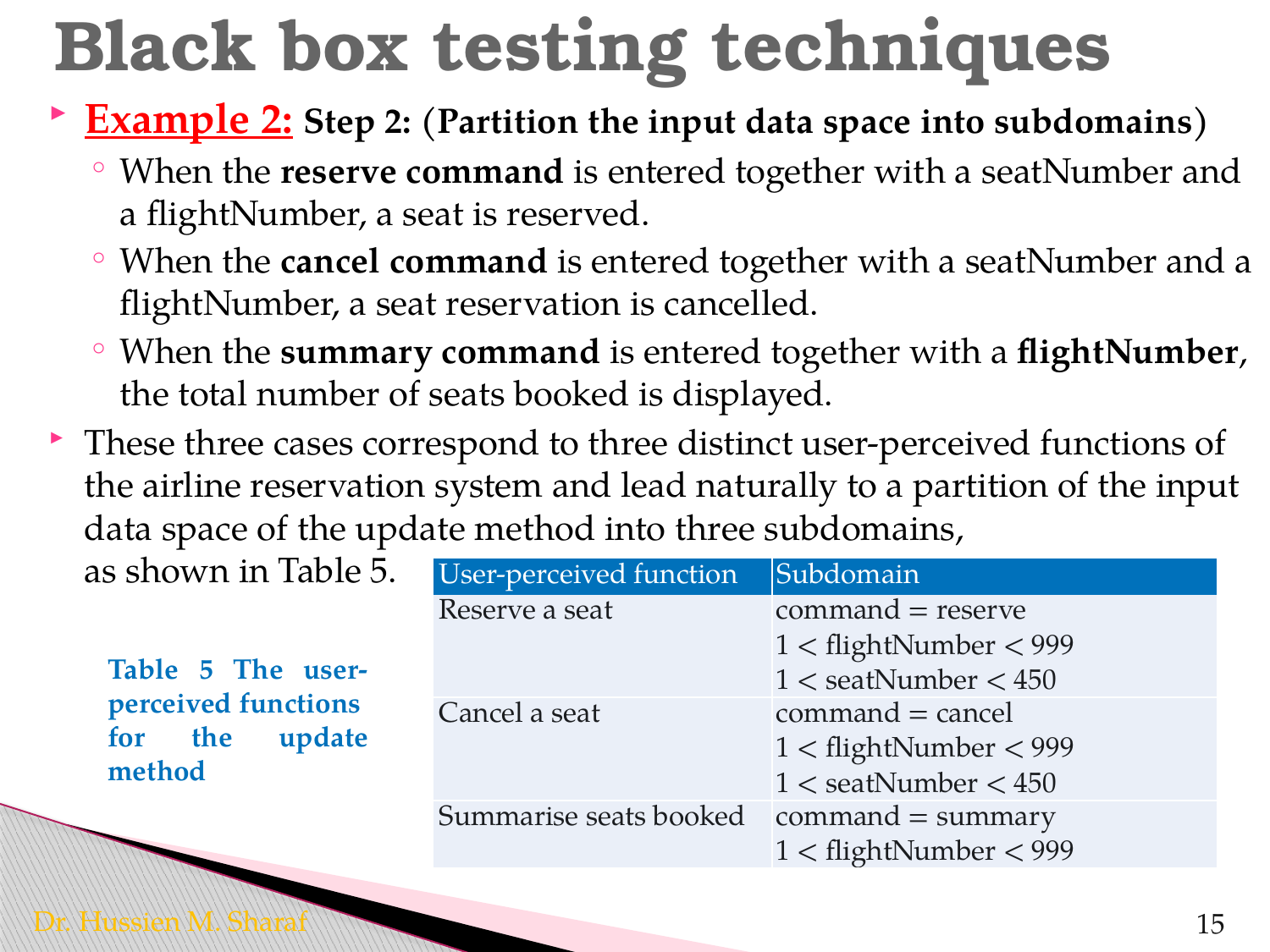

# Black box testing techniques
Example 2: Step 2: (Partition the input data space into subdomains)
When the reserve command is entered together with a seatNumber and a flightNumber, a seat is reserved.
When the cancel command is entered together with a seatNumber and a flightNumber, a seat reservation is cancelled.
When the summary command is entered together with a flightNumber, the total number of seats booked is displayed.
These three cases correspond to three distinct user-perceived functions of the airline reservation system and lead naturally to a partition of the input data space of the update method into three subdomains,
as shown in Table 5.

| User-perceived function | Subdomain |
| --- | --- |
| Reserve a seat | command = reserve 1 < ﬂightNumber < 999 1 < seatNumber < 450 |
| Cancel a seat | command = cancel 1 < ﬂightNumber < 999 1 < seatNumber < 450 |
| Summarise seats booked | command = summary 1 < ﬂightNumber < 999 |
Table 5 The user-perceived functions  for the update method
Dr. Hussien M. Sharaf
15